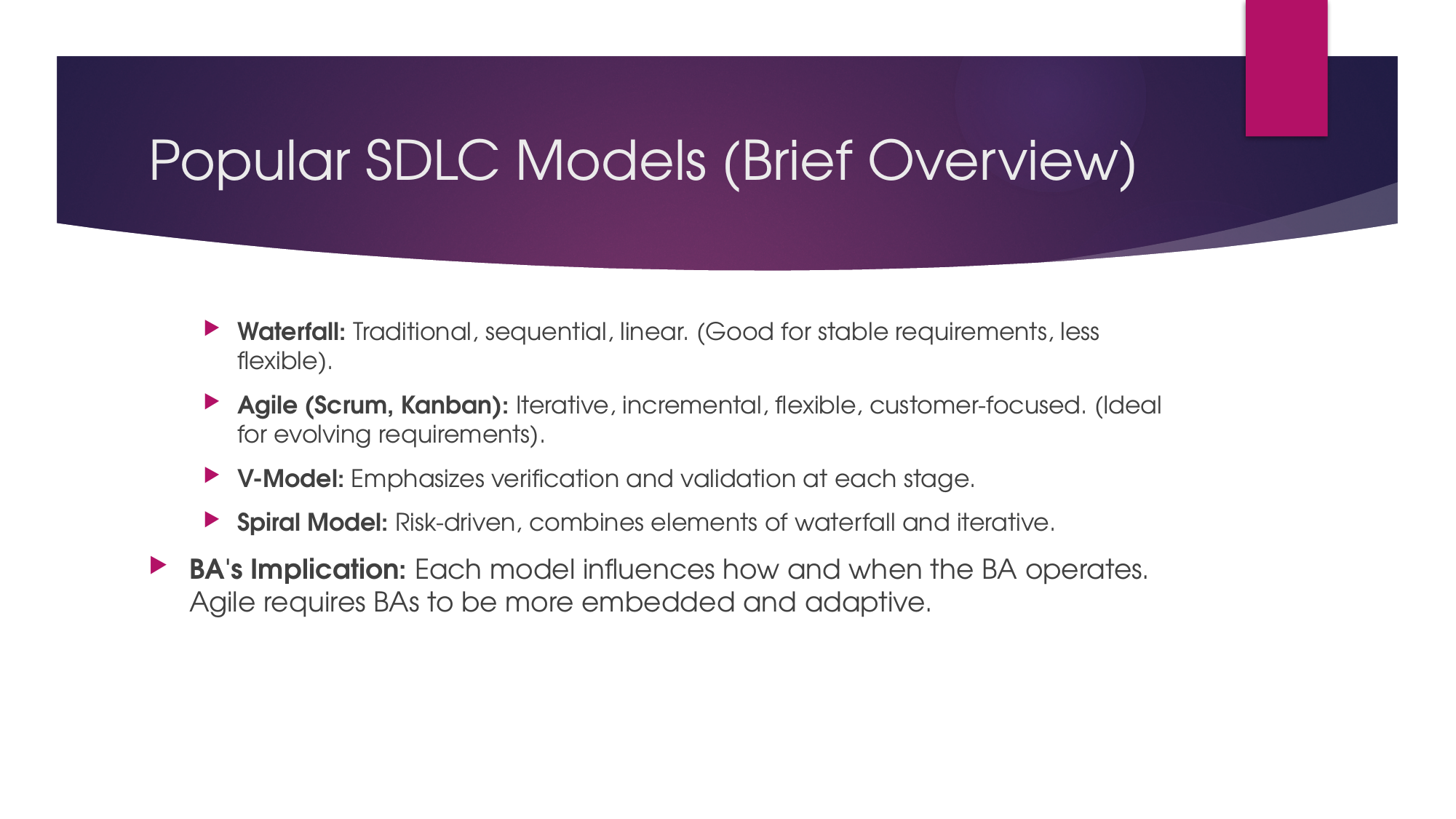

# Popular SDLC Models (Brief Overview)
Waterfall: Traditional, sequential, linear. (Good for stable requirements, less flexible).
Agile (Scrum, Kanban): Iterative, incremental, flexible, customer-focused. (Ideal for evolving requirements).
V-Model: Emphasizes verification and validation at each stage.
Spiral Model: Risk-driven, combines elements of waterfall and iterative.
BA's Implication: Each model influences how and when the BA operates. Agile requires BAs to be more embedded and adaptive.